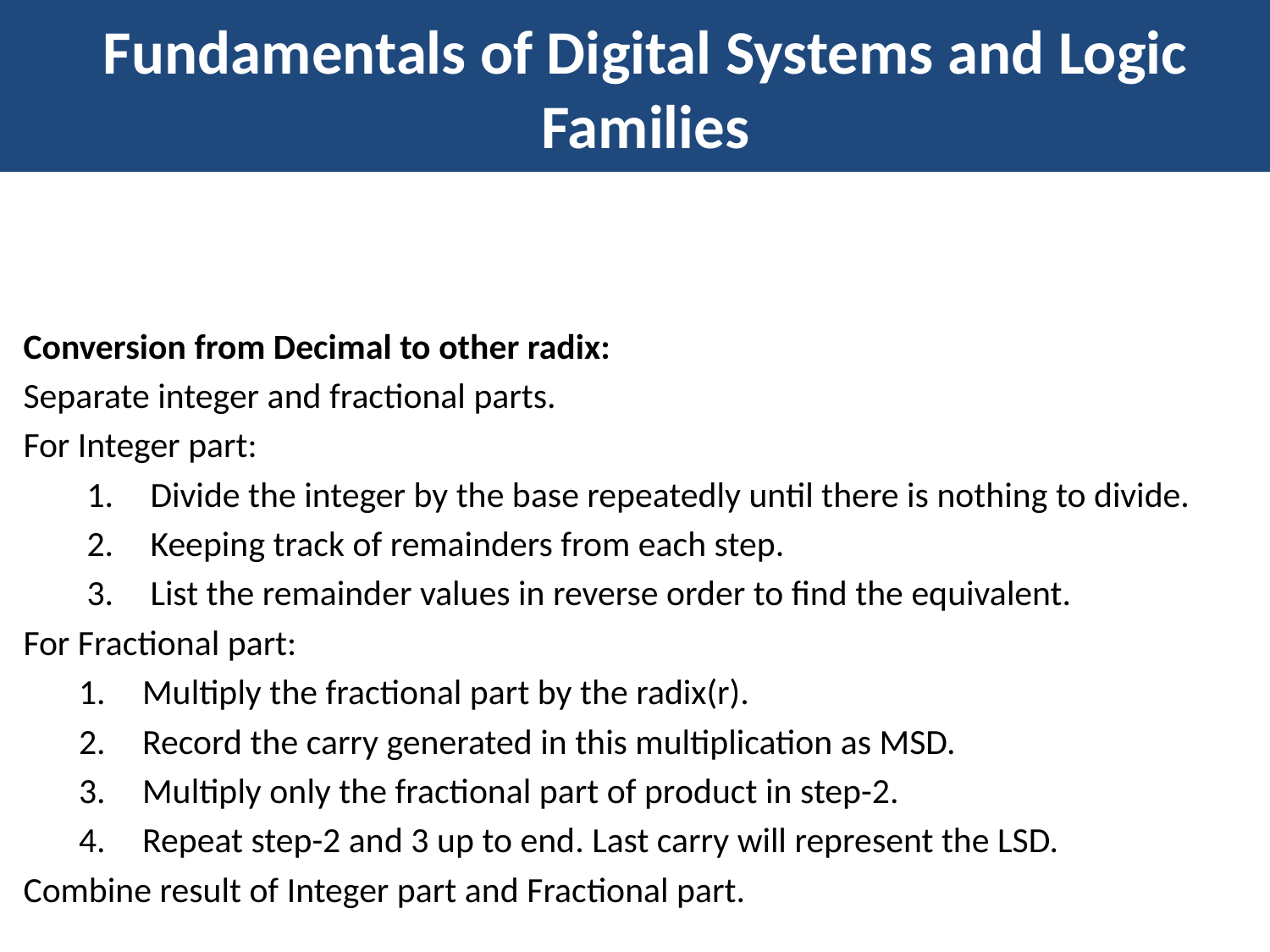

Fundamentals of Digital Systems and Logic Families
Number System Conversion
Conversion from Decimal to other radix:
Separate integer and fractional parts.
For Integer part:
Divide the integer by the base repeatedly until there is nothing to divide.
Keeping track of remainders from each step.
List the remainder values in reverse order to find the equivalent.
For Fractional part:
Multiply the fractional part by the radix(r).
Record the carry generated in this multiplication as MSD.
Multiply only the fractional part of product in step-2.
Repeat step-2 and 3 up to end. Last carry will represent the LSD.
Combine result of Integer part and Fractional part.